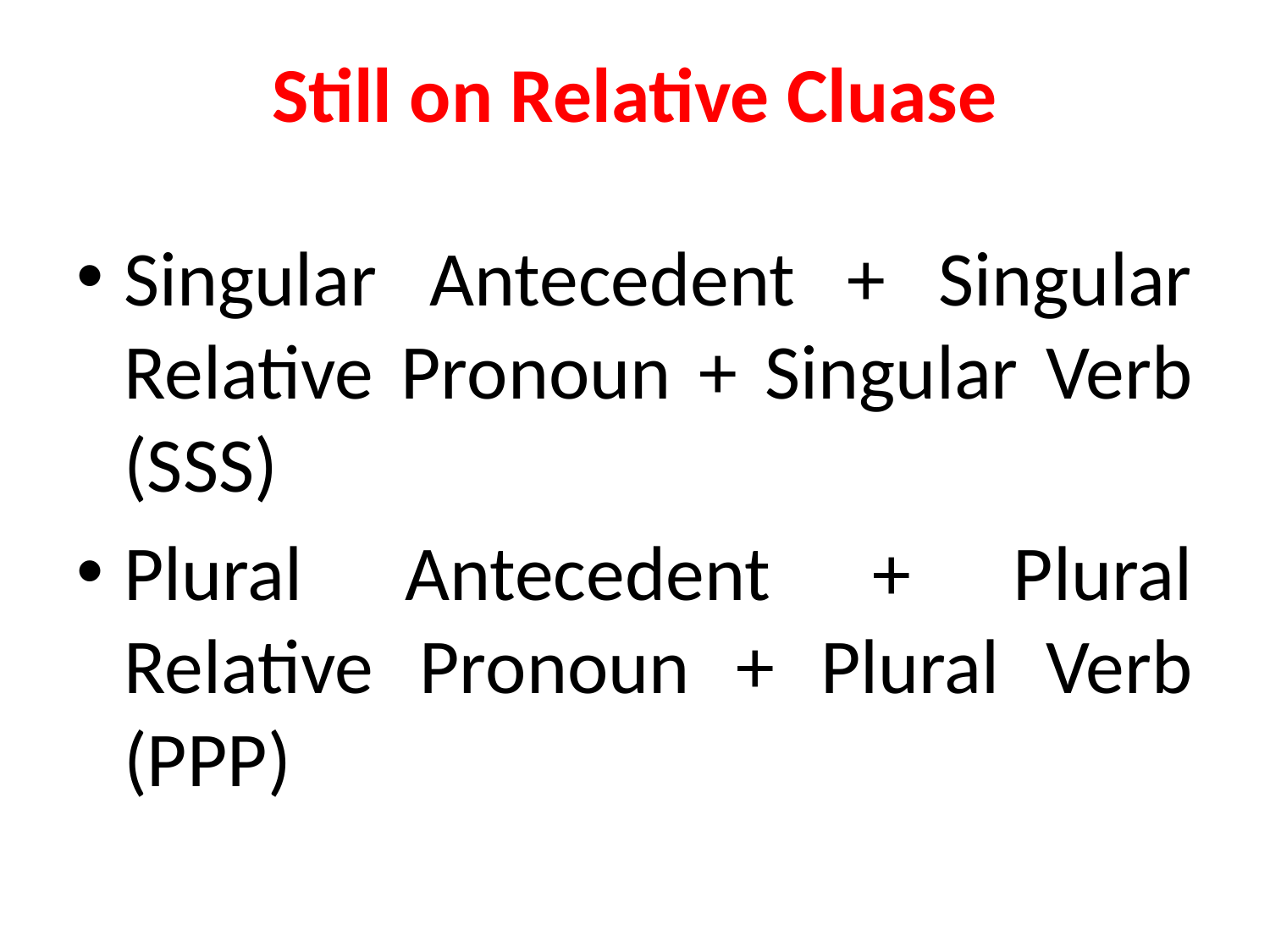

# Still on Relative Cluase
Singular Antecedent + Singular Relative Pronoun + Singular Verb (SSS)
Plural Antecedent + Plural Relative Pronoun + Plural Verb (PPP)